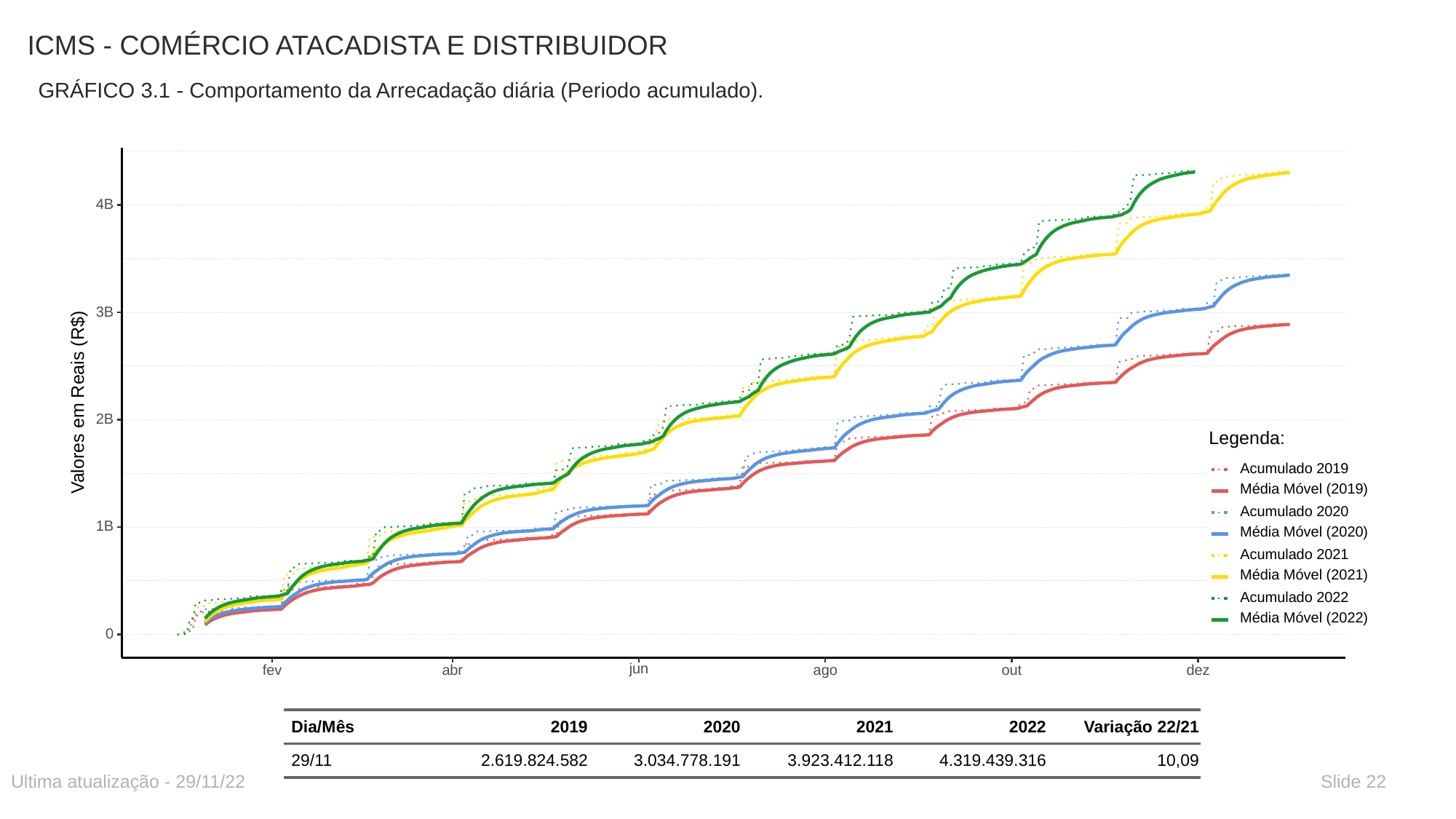

# ICMS - COMÉRCIO ATACADISTA E DISTRIBUIDOR
GRÁFICO 3.1 - Comportamento da Arrecadação diária (Periodo acumulado).

4B

3B

 Valores em Reais (R$)
2B

Legenda:

Acumulado 2019

Média Móvel (2019)

Acumulado 2020

1B
Média Móvel (2020)

Acumulado 2021

Média Móvel (2021)

Acumulado 2022

Média Móvel (2022)

0

jun
ago
fev
abr
dez
out

| Dia/Mês | 2019 | 2020 | 2021 | 2022 | Variação 22/21 |
| --- | --- | --- | --- | --- | --- |
| 29/11 | 2.619.824.582 | 3.034.778.191 | 3.923.412.118 | 4.319.439.316 | 10,09 |
Ultima atualização - 29/11/22
Slide 22